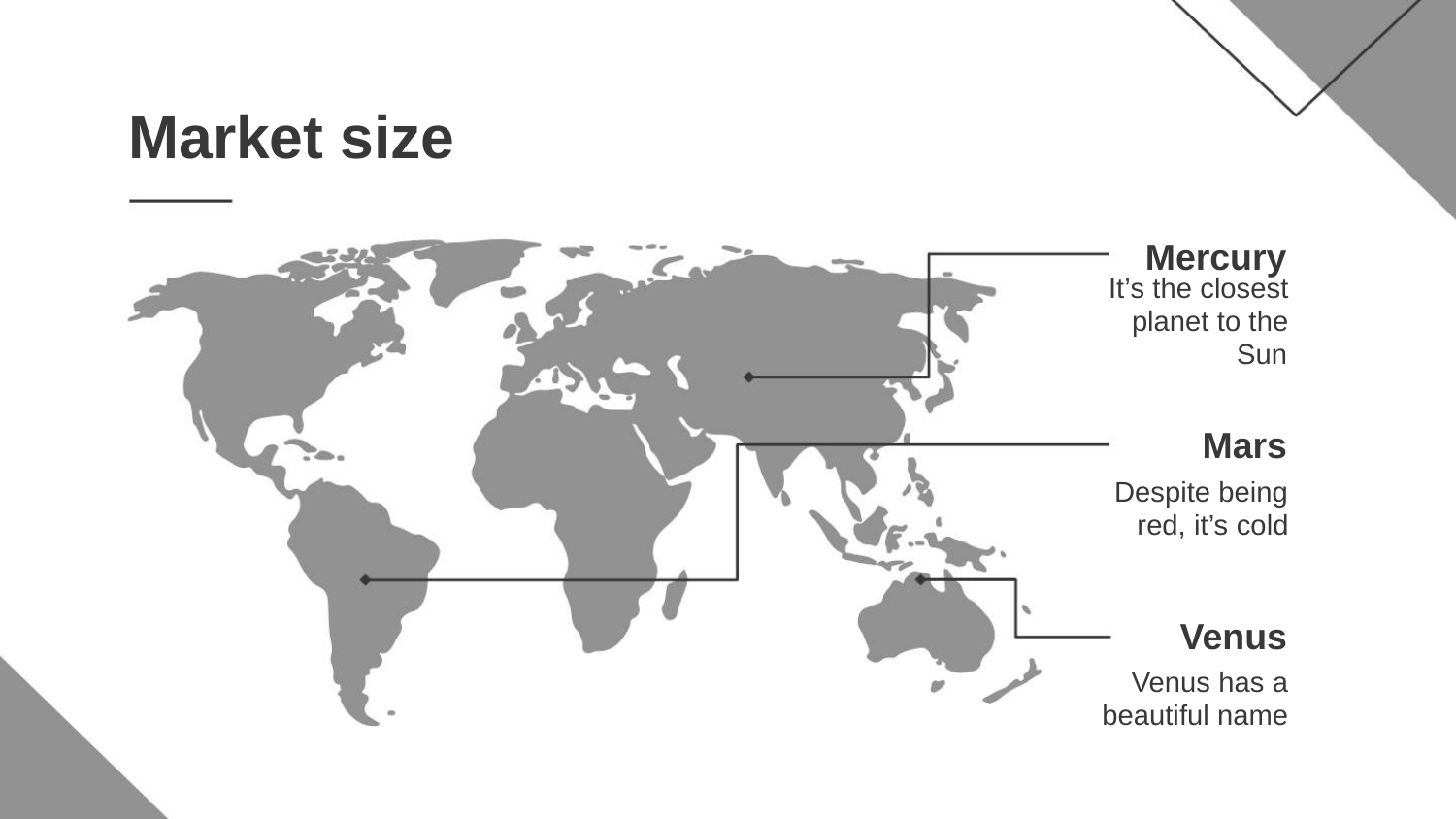

Market size
Mercury
It’s the closest
planet to the
Sun
Mars
Despite being
red, it’s cold
Venus
Venus has a
beautiful name